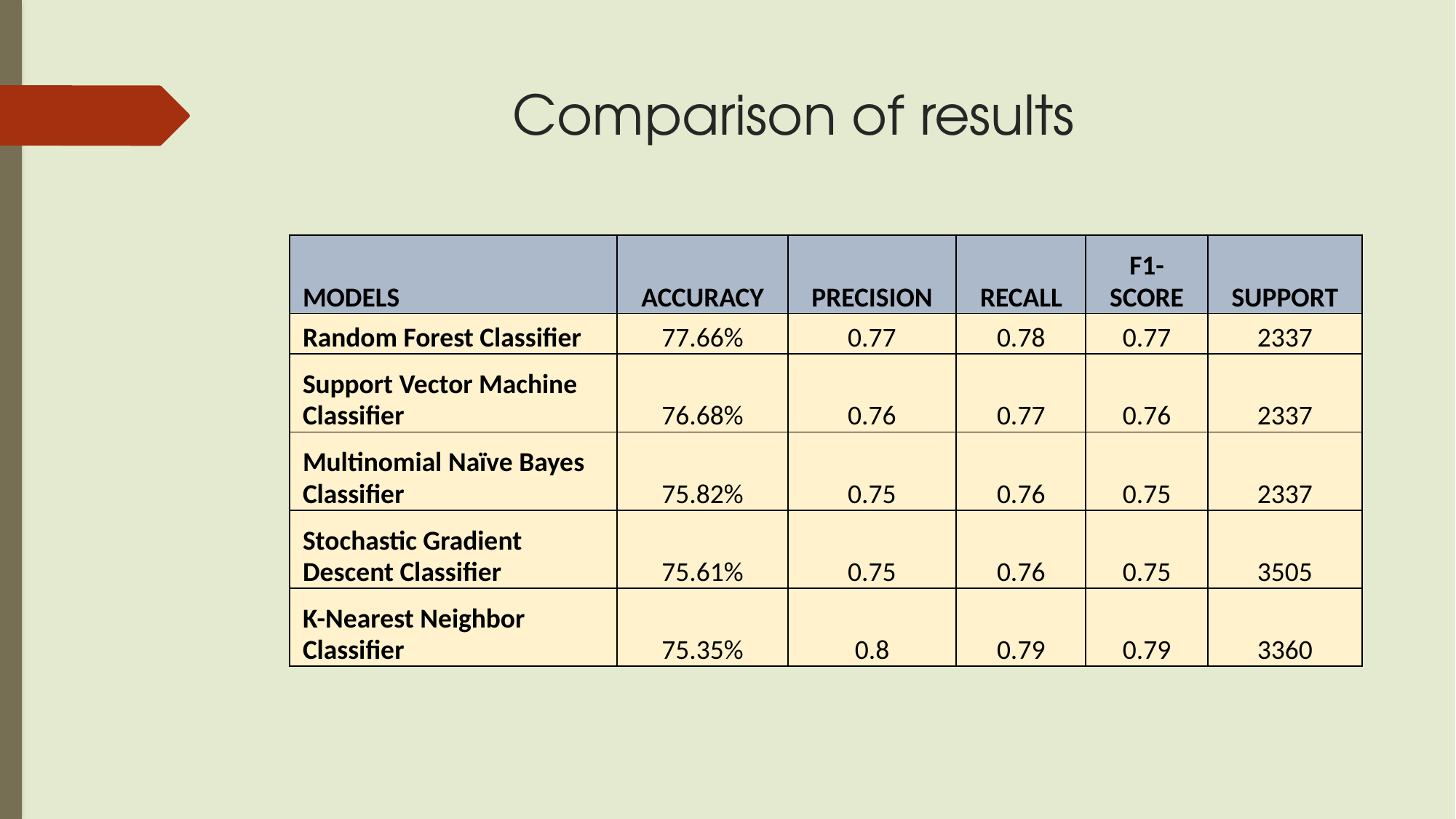

# Comparison of results

| MODELS | ACCURACY | PRECISION | RECALL | F1-SCORE | SUPPORT |
| --- | --- | --- | --- | --- | --- |
| Random Forest Classifier | 77.66% | 0.77 | 0.78 | 0.77 | 2337 |
| Support Vector Machine Classifier | 76.68% | 0.76 | 0.77 | 0.76 | 2337 |
| Multinomial Naïve Bayes Classifier | 75.82% | 0.75 | 0.76 | 0.75 | 2337 |
| Stochastic Gradient Descent Classifier | 75.61% | 0.75 | 0.76 | 0.75 | 3505 |
| K-Nearest Neighbor Classifier | 75.35% | 0.8 | 0.79 | 0.79 | 3360 |